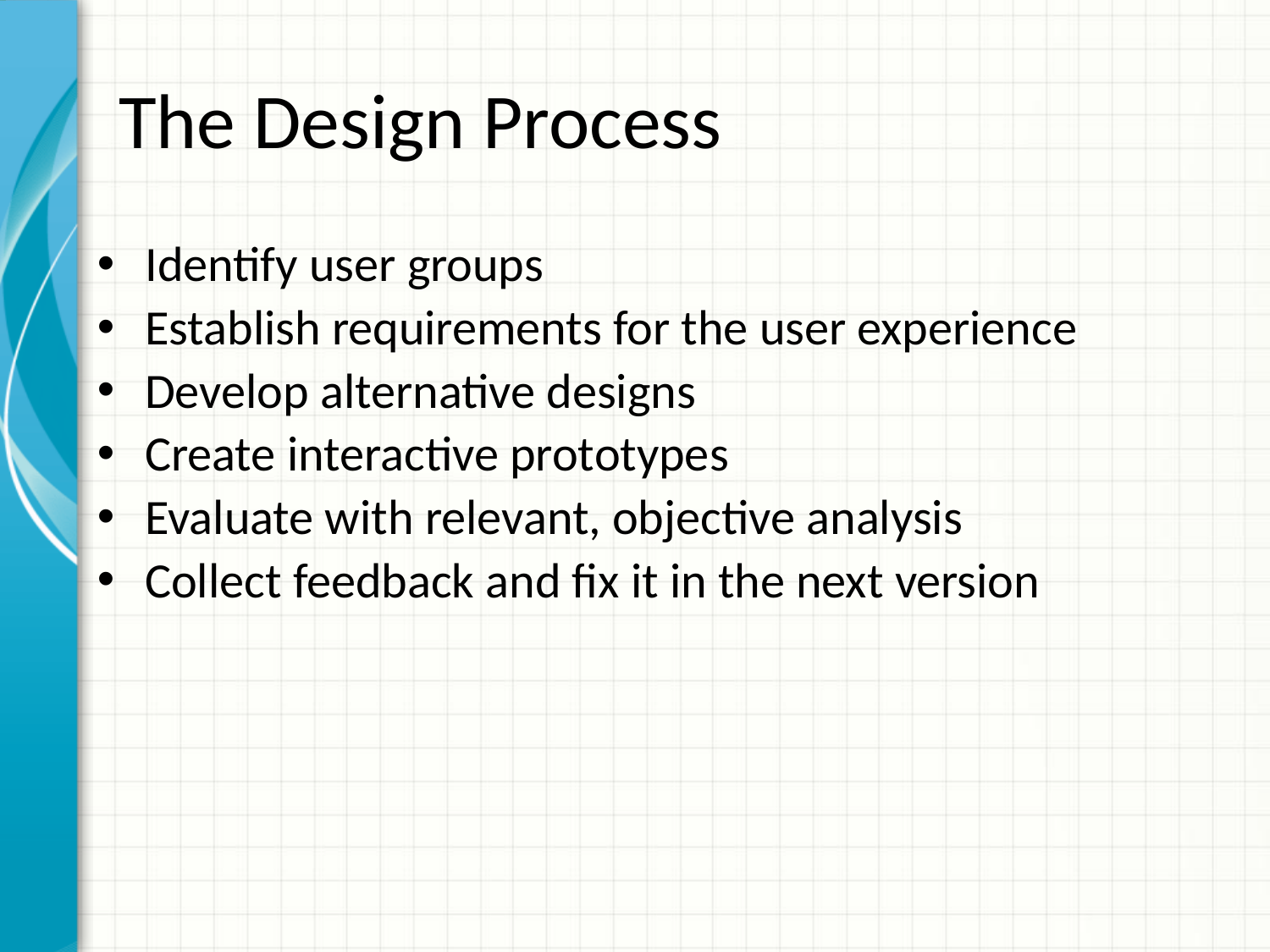

# The Design Process
Identify user groups
Establish requirements for the user experience
Develop alternative designs
Create interactive prototypes
Evaluate with relevant, objective analysis
Collect feedback and fix it in the next version